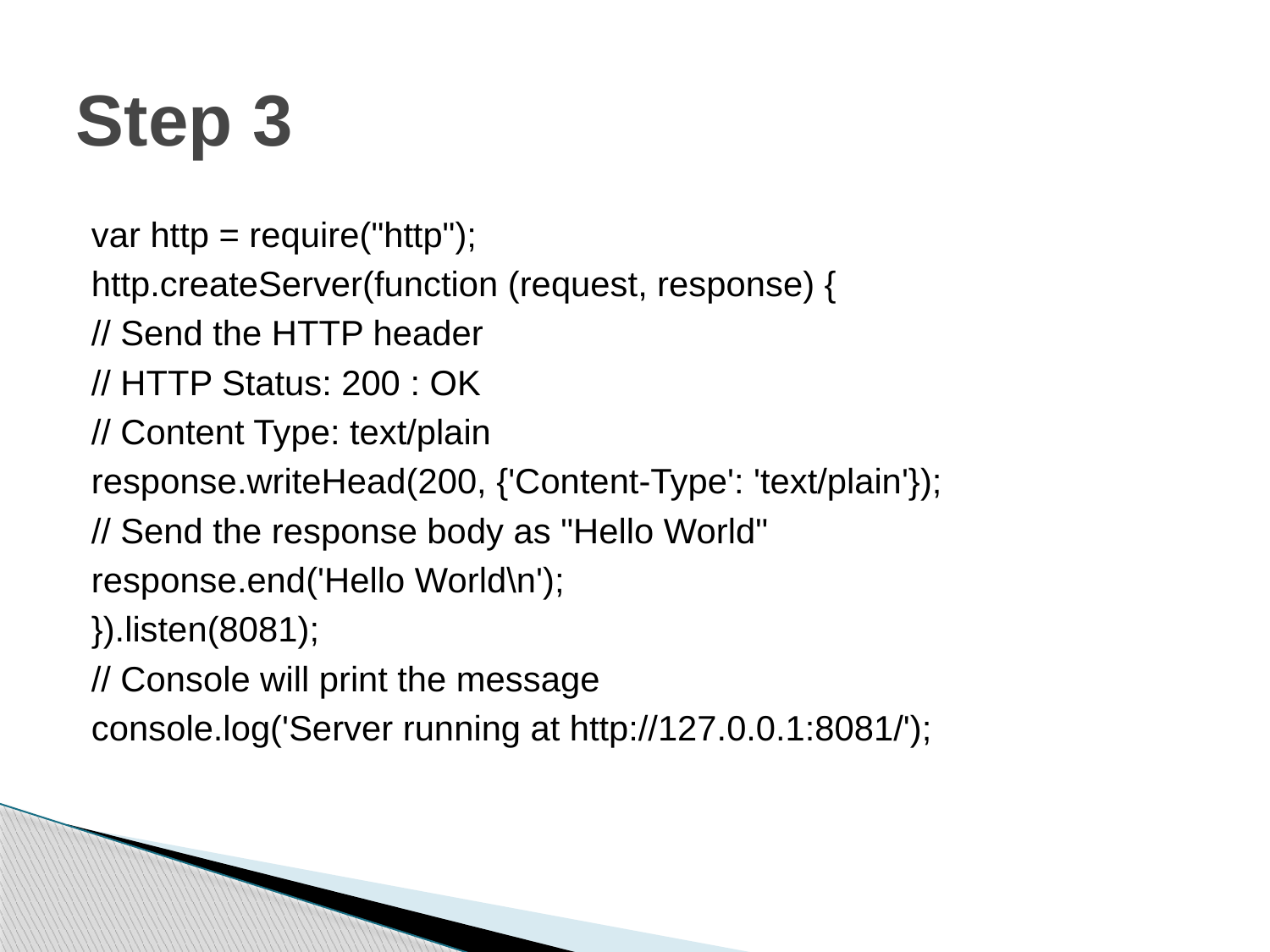

# Step 3
var http = require("http");
http.createServer(function (request, response) {
// Send the HTTP header
// HTTP Status: 200 : OK
// Content Type: text/plain
response.writeHead(200, {'Content-Type': 'text/plain'});
// Send the response body as "Hello World"
response.end('Hello World\n');
}).listen(8081);
// Console will print the message
console.log('Server running at http://127.0.0.1:8081/');